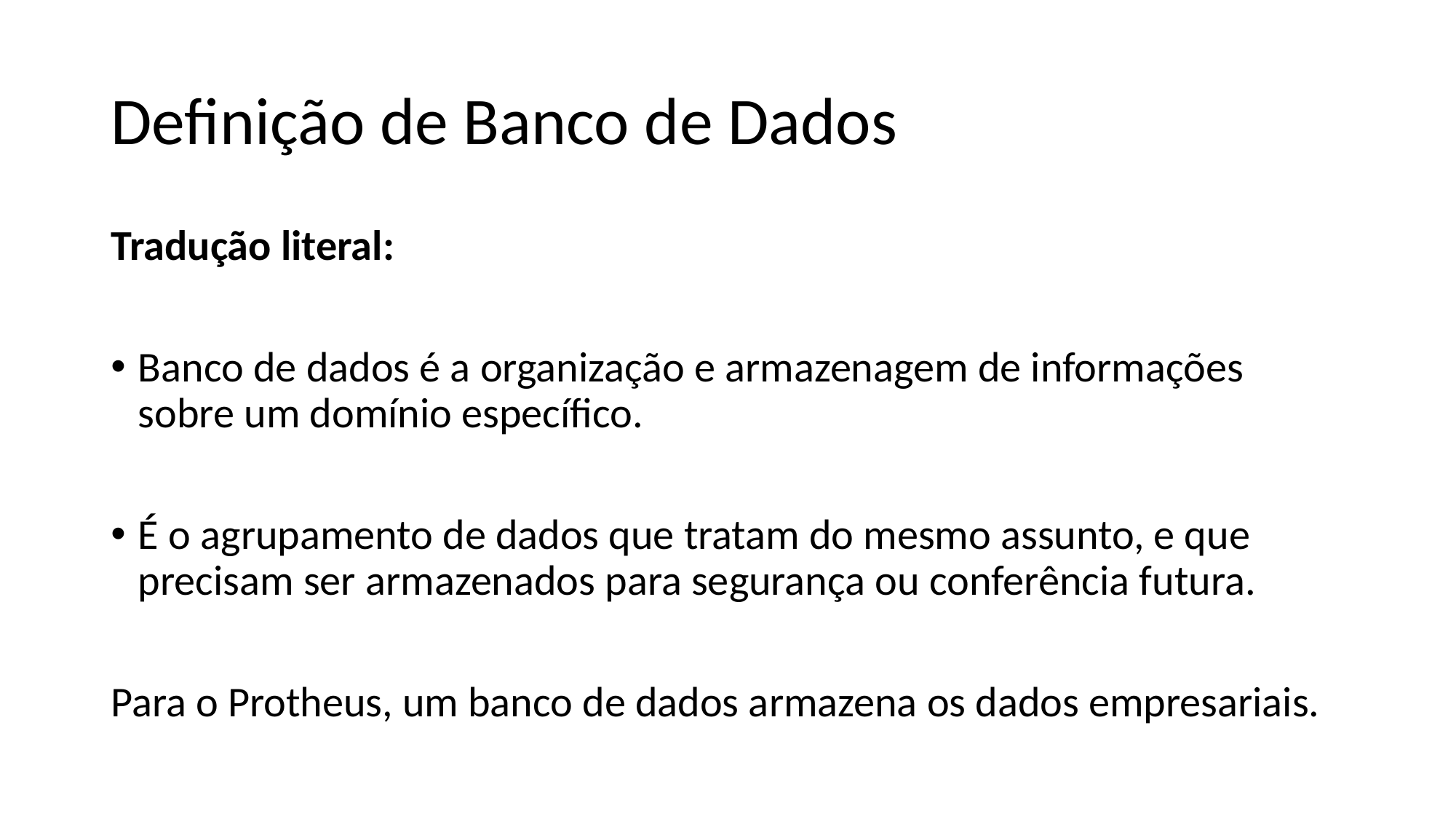

# Definição de Banco de Dados
Tradução literal:

Banco de dados é a organização e armazenagem de informações sobre um domínio específico.

É o agrupamento de dados que tratam do mesmo assunto, e que precisam ser armazenados para segurança ou conferência futura.

Para o Protheus, um banco de dados armazena os dados empresariais.